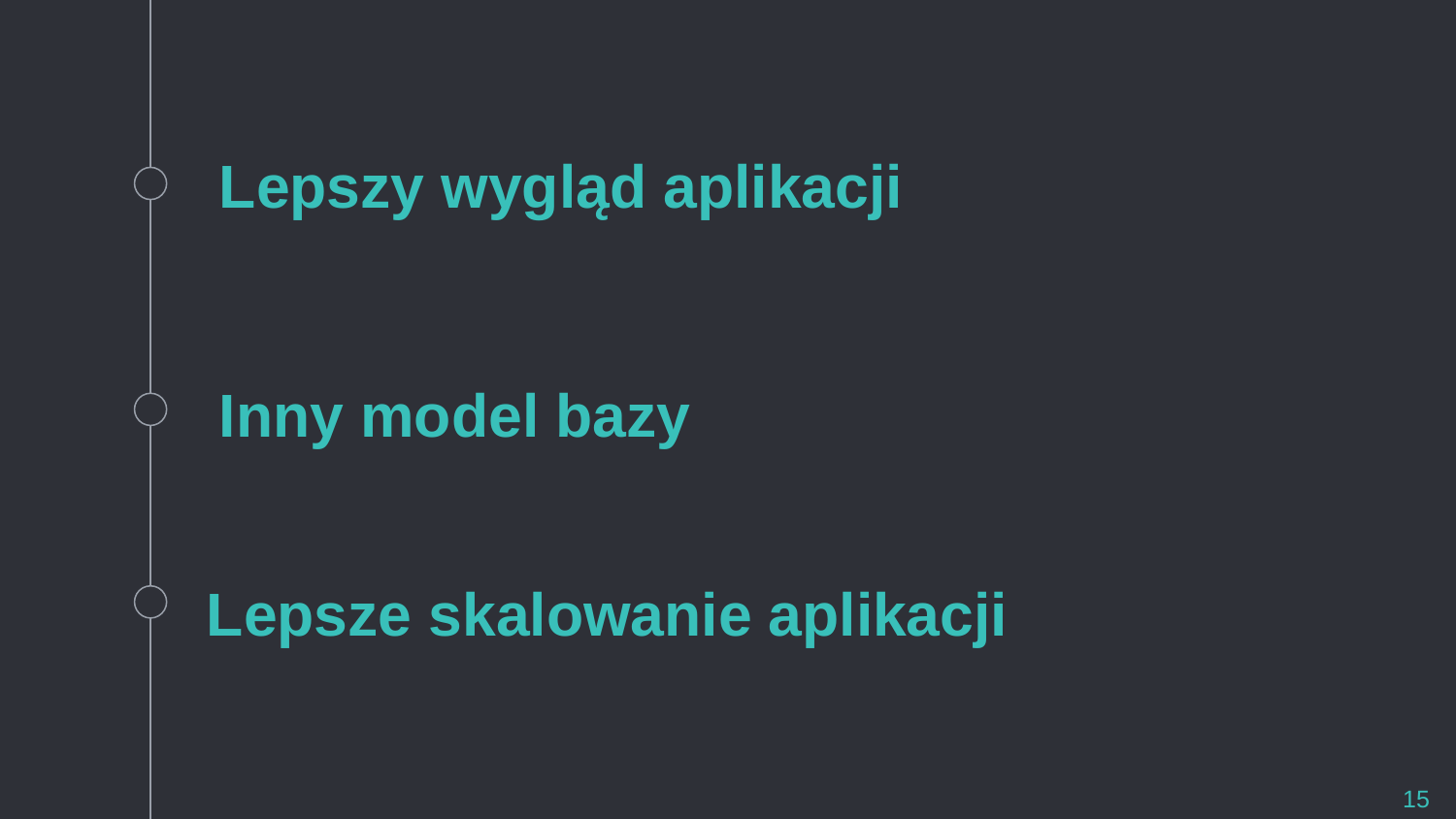

Lepszy wygląd aplikacji

Inny model bazy
Lepsze skalowanie aplikacji

15